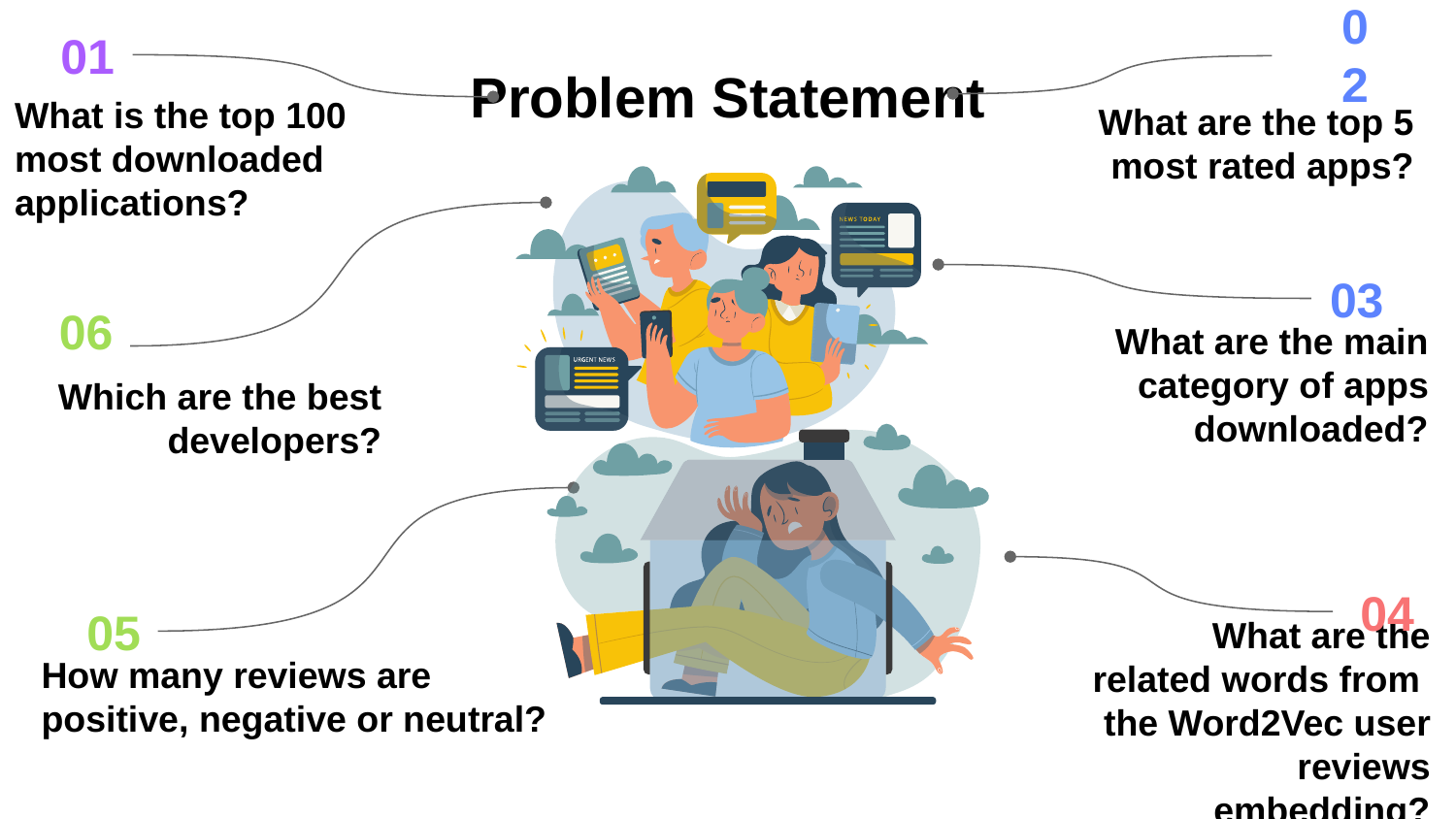

01
What is the top 100 most downloaded applications?
02
What are the top 5 most rated apps?
# Problem Statement

03
What are the main category of apps downloaded?
06
Which are the best developers?

05
How many reviews are positive, negative or neutral?
04
What are the related words from  the Word2Vec user reviews embedding?